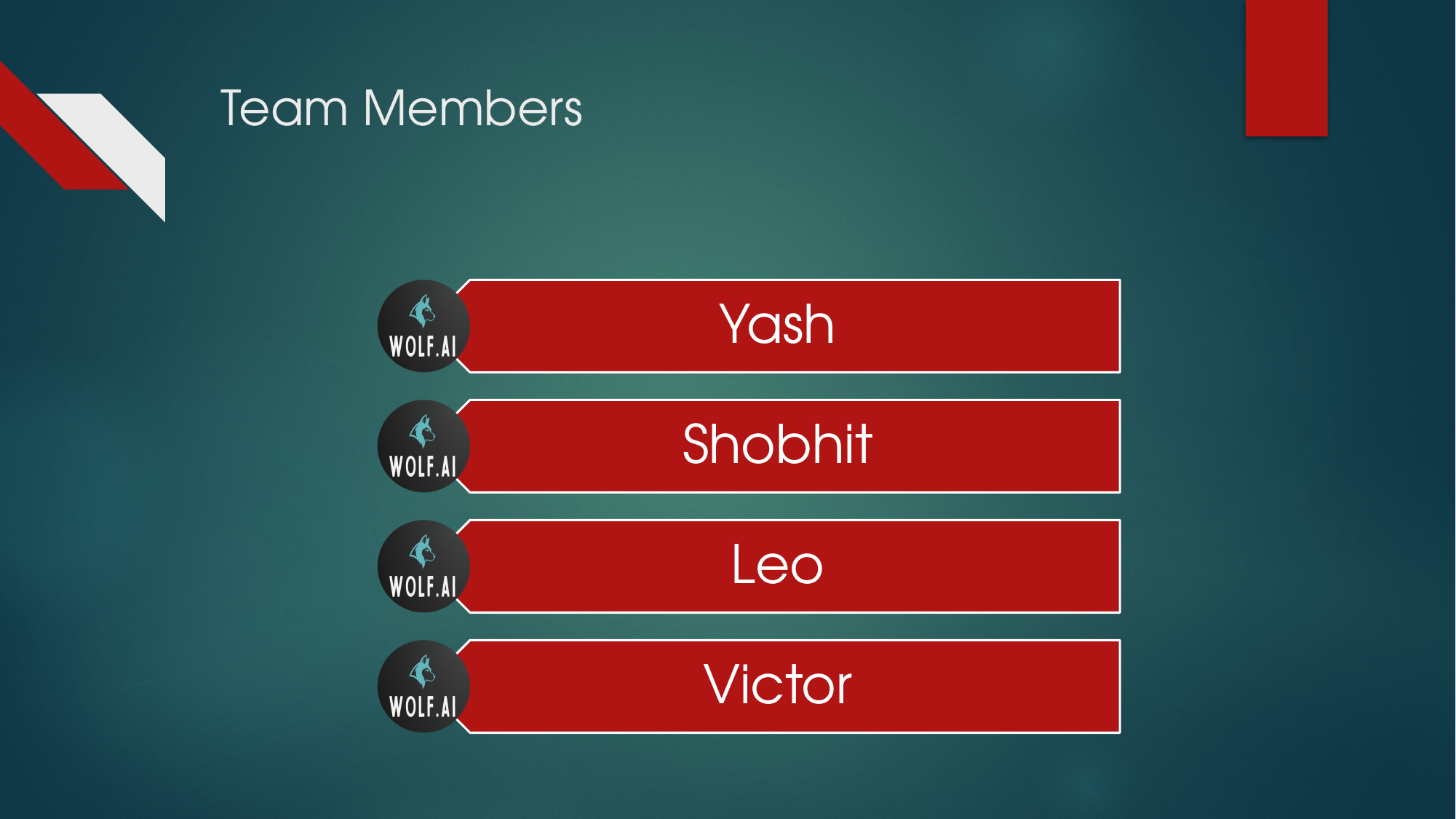

# Team Members
Yash
Shobhit
Leo
Victor